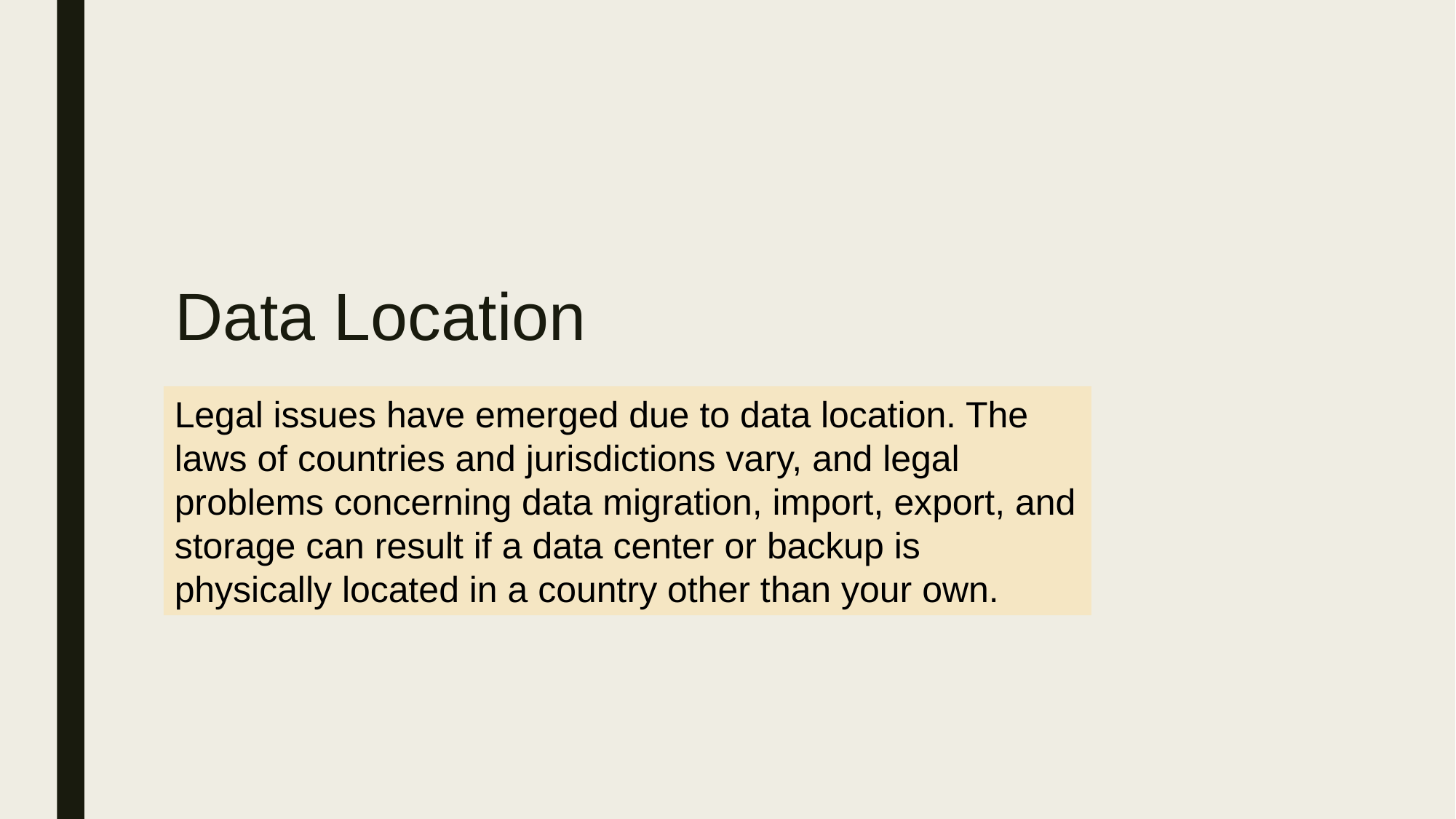

# Data Location
Legal issues have emerged due to data location. The laws of countries and jurisdictions vary, and legal problems concerning data migration, import, export, and storage can result if a data center or backup is physically located in a country other than your own.